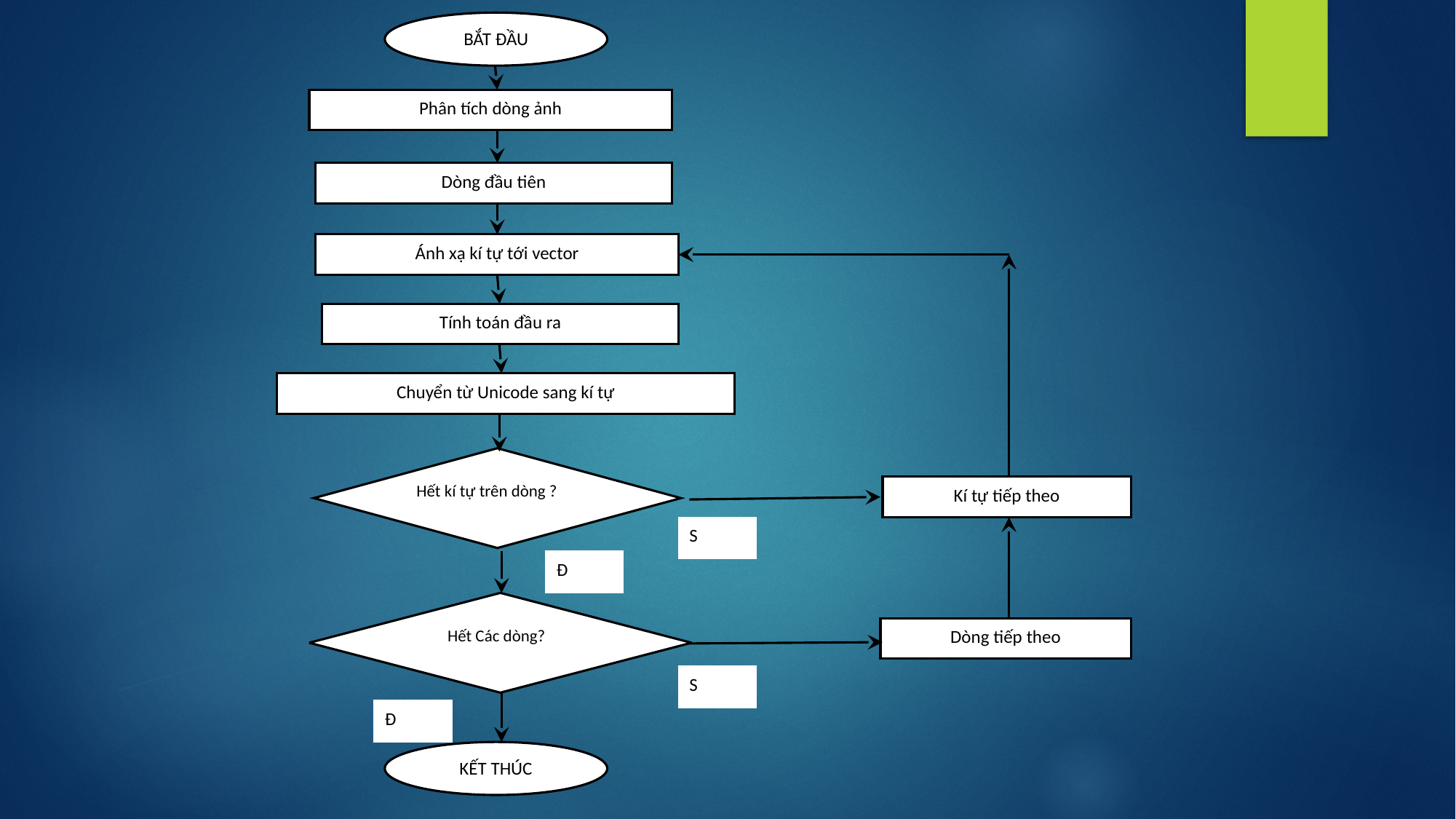

BẮT ĐẦU
Phân tích dòng ảnh
Dòng đầu tiên
Ánh xạ kí tự tới vector
Tính toán đầu ra
Chuyển từ Unicode sang kí tự
Hết kí tự trên dòng ?
Kí tự tiếp theo
Hết Các dòng?

Dòng tiếp theo
KẾT THÚC
S
Đ
S
Đ